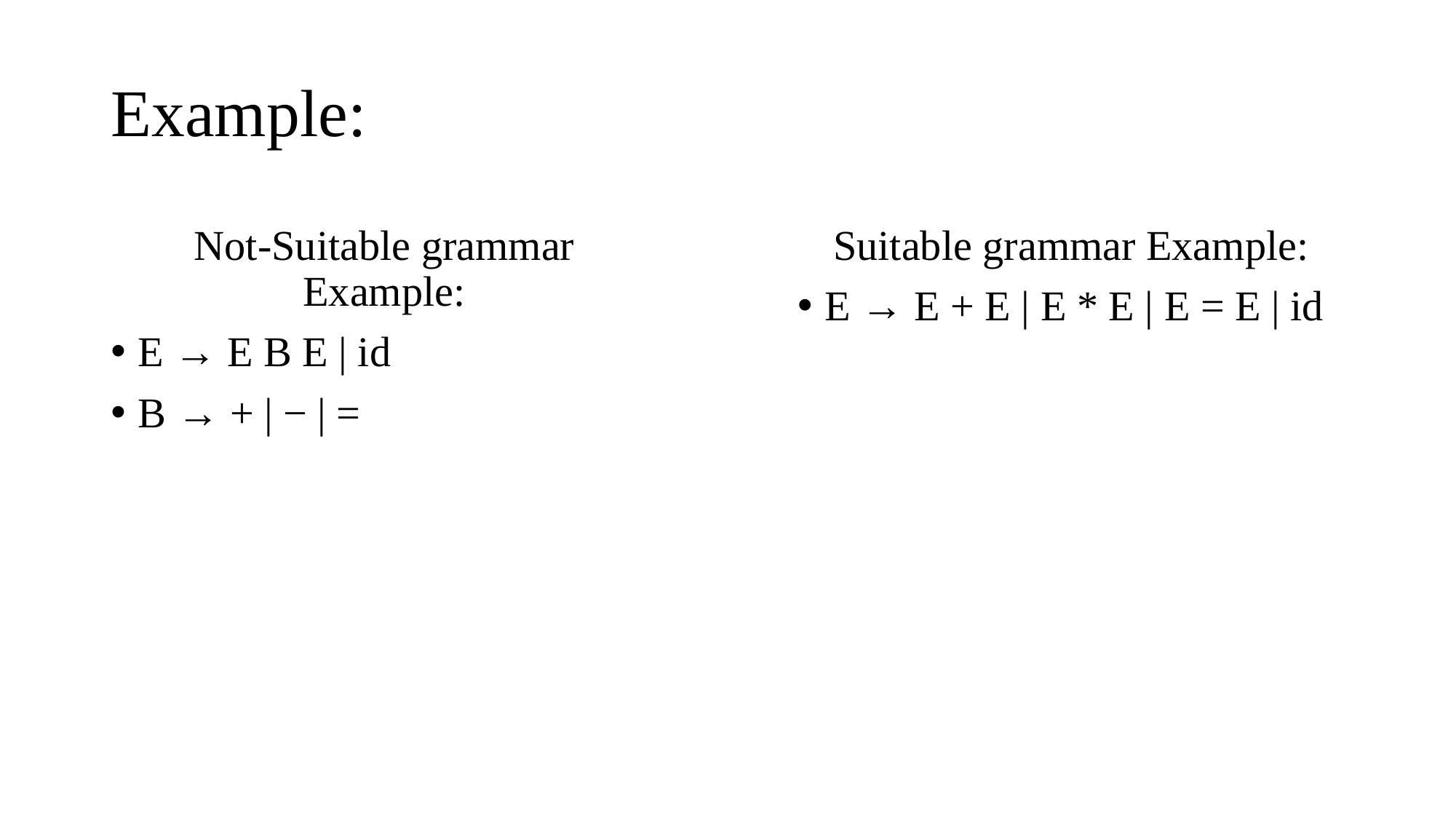

# Example:
Not-Suitable grammar Example:
E → E B E | id
B → + | − | =

Suitable grammar Example:
E → E + E | E * E | E = E | id